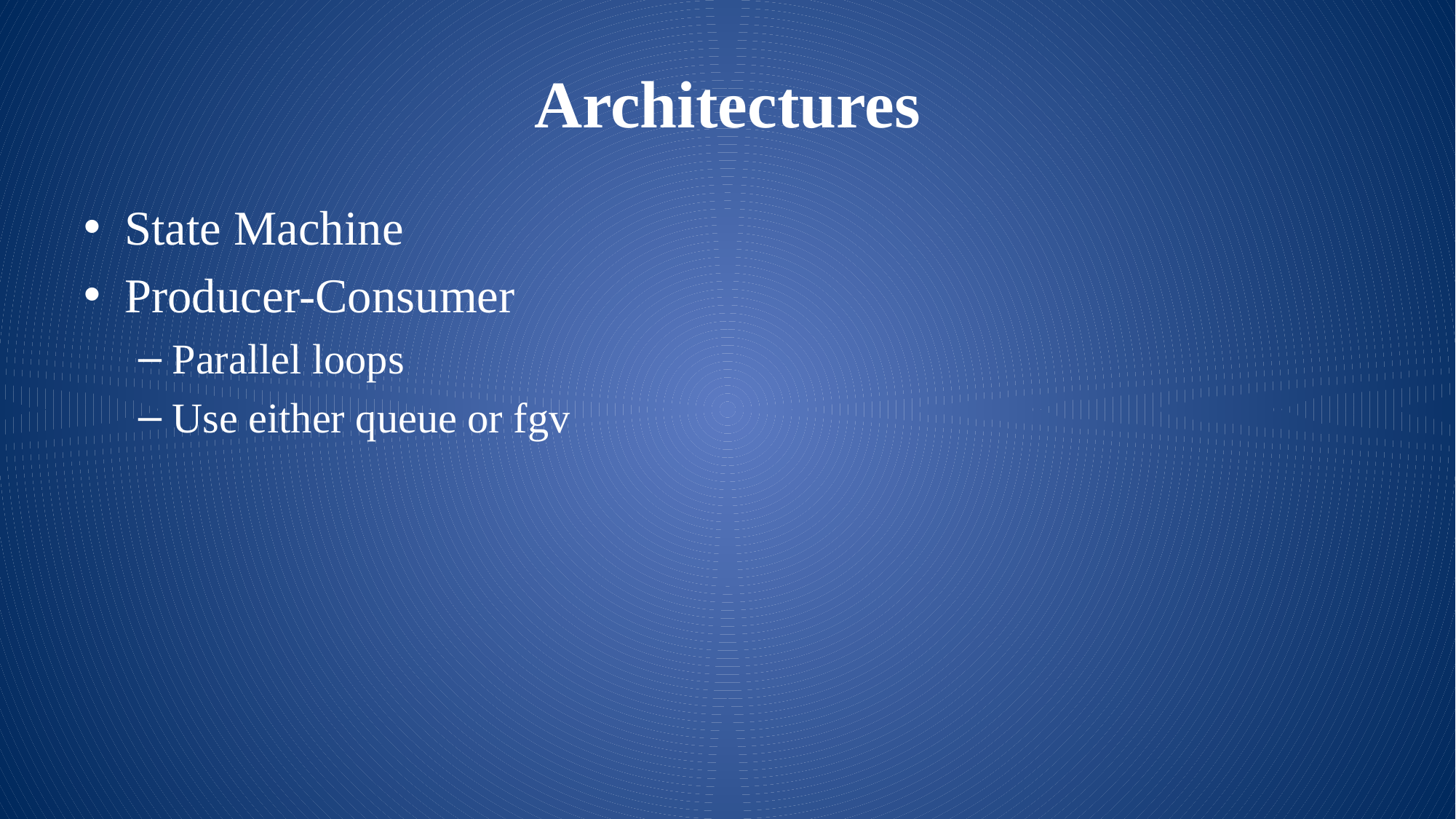

# Architectures
State Machine
Producer-Consumer
Parallel loops
Use either queue or fgv